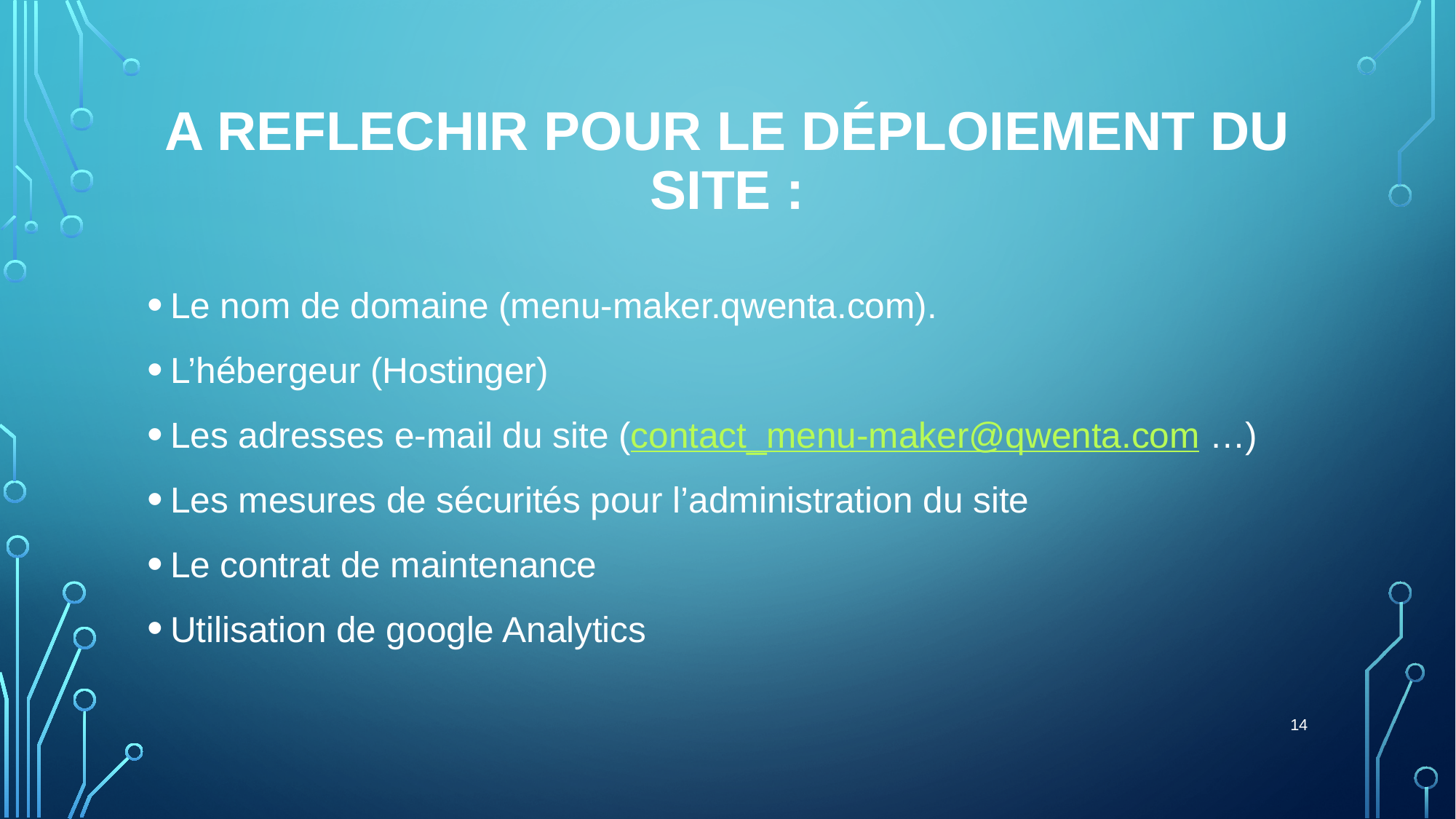

# A reflechir pour le déploiement du site :
Le nom de domaine (menu-maker.qwenta.com).
L’hébergeur (Hostinger)
Les adresses e-mail du site (contact_menu-maker@qwenta.com …)
Les mesures de sécurités pour l’administration du site
Le contrat de maintenance
Utilisation de google Analytics
14